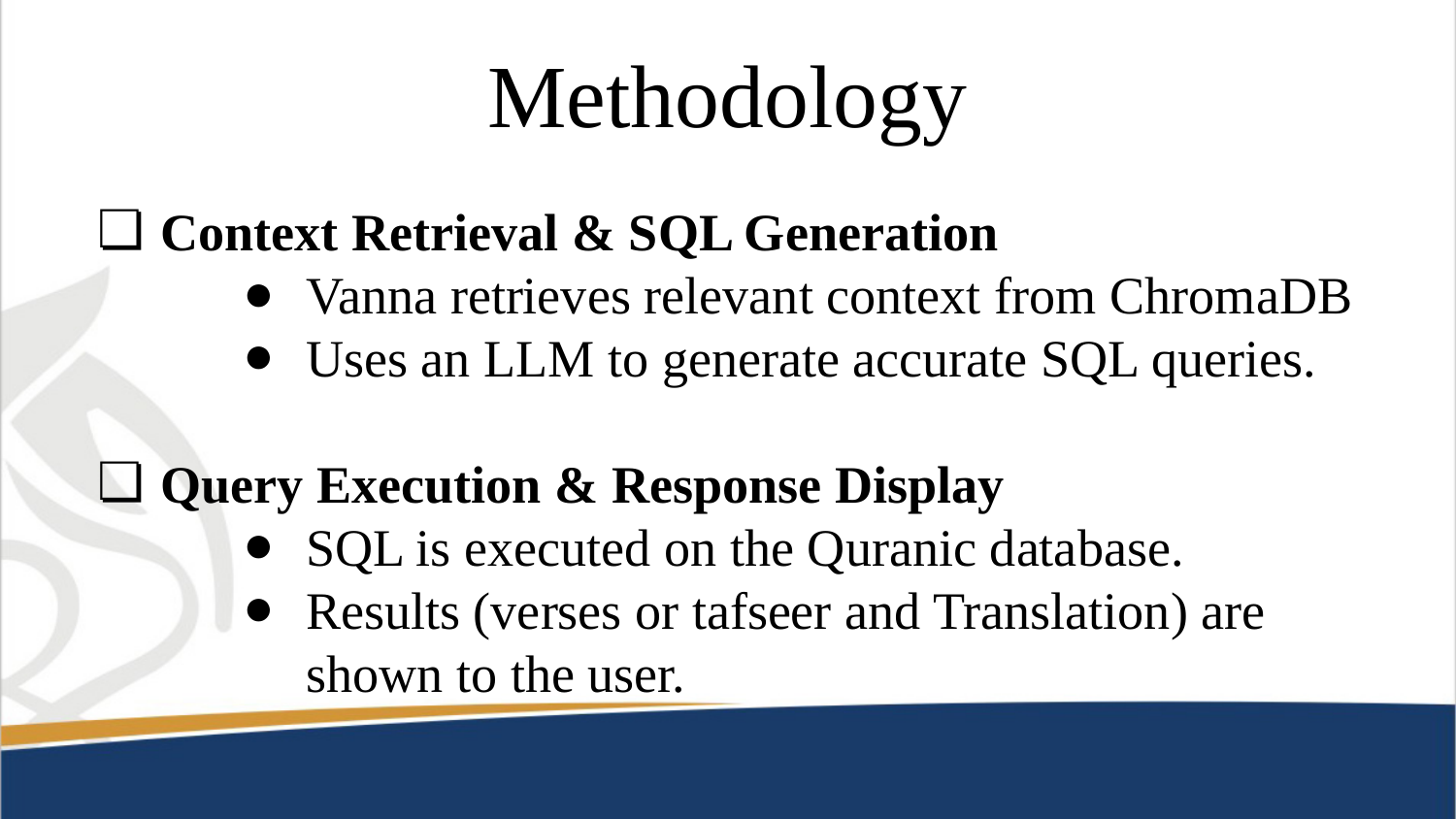

# Methodology

Context Retrieval & SQL Generation
Vanna retrieves relevant context from ChromaDB
Uses an LLM to generate accurate SQL queries.
Query Execution & Response Display
SQL is executed on the Quranic database.
Results (verses or tafseer and Translation) are shown to the user.